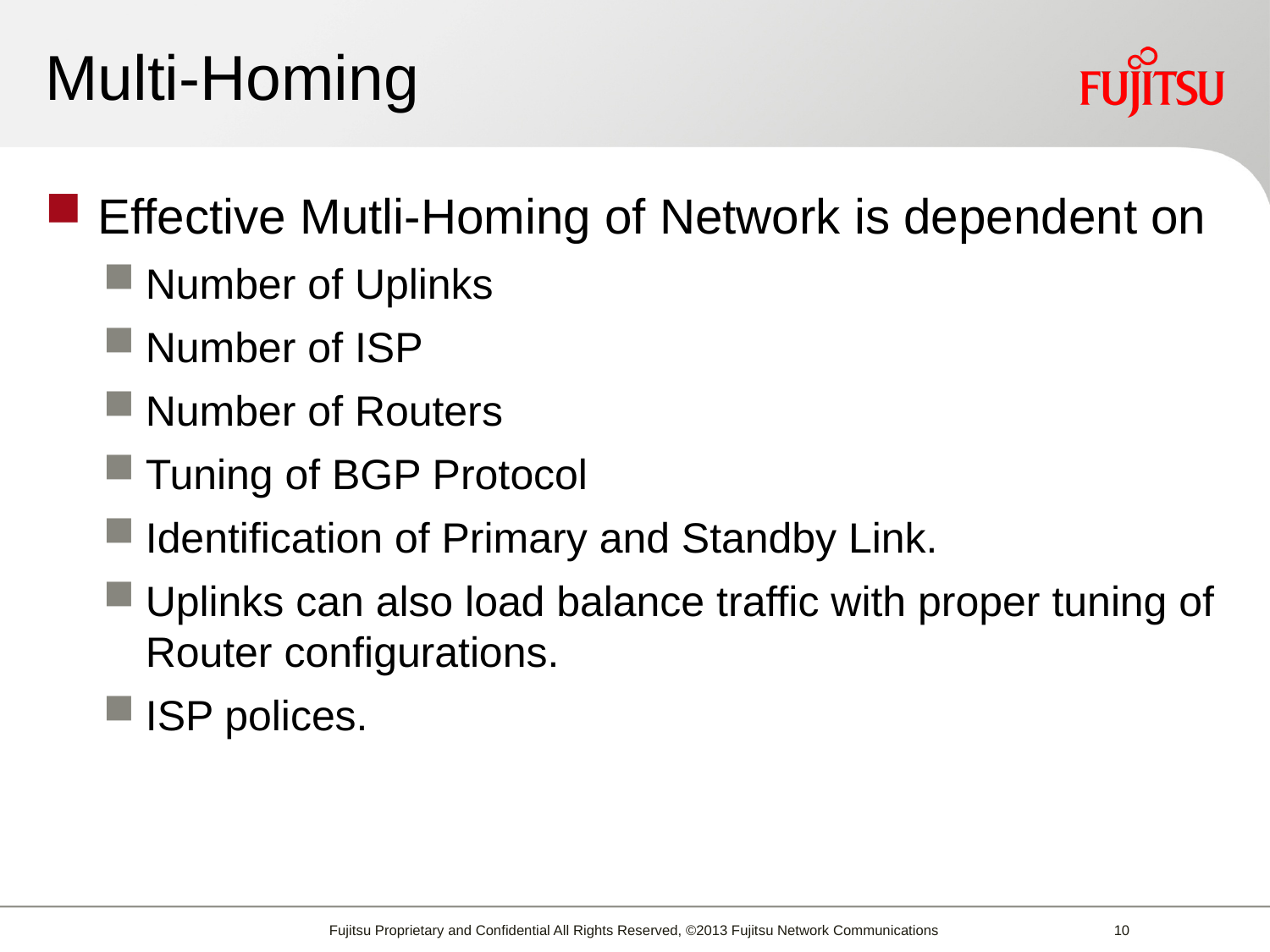

# Multi-Homing
Effective Mutli-Homing of Network is dependent on
Number of Uplinks
Number of ISP
Number of Routers
Tuning of BGP Protocol
Identification of Primary and Standby Link.
Uplinks can also load balance traffic with proper tuning of Router configurations.
ISP polices.
Fujitsu Proprietary and Confidential All Rights Reserved, ©2013 Fujitsu Network Communications
10